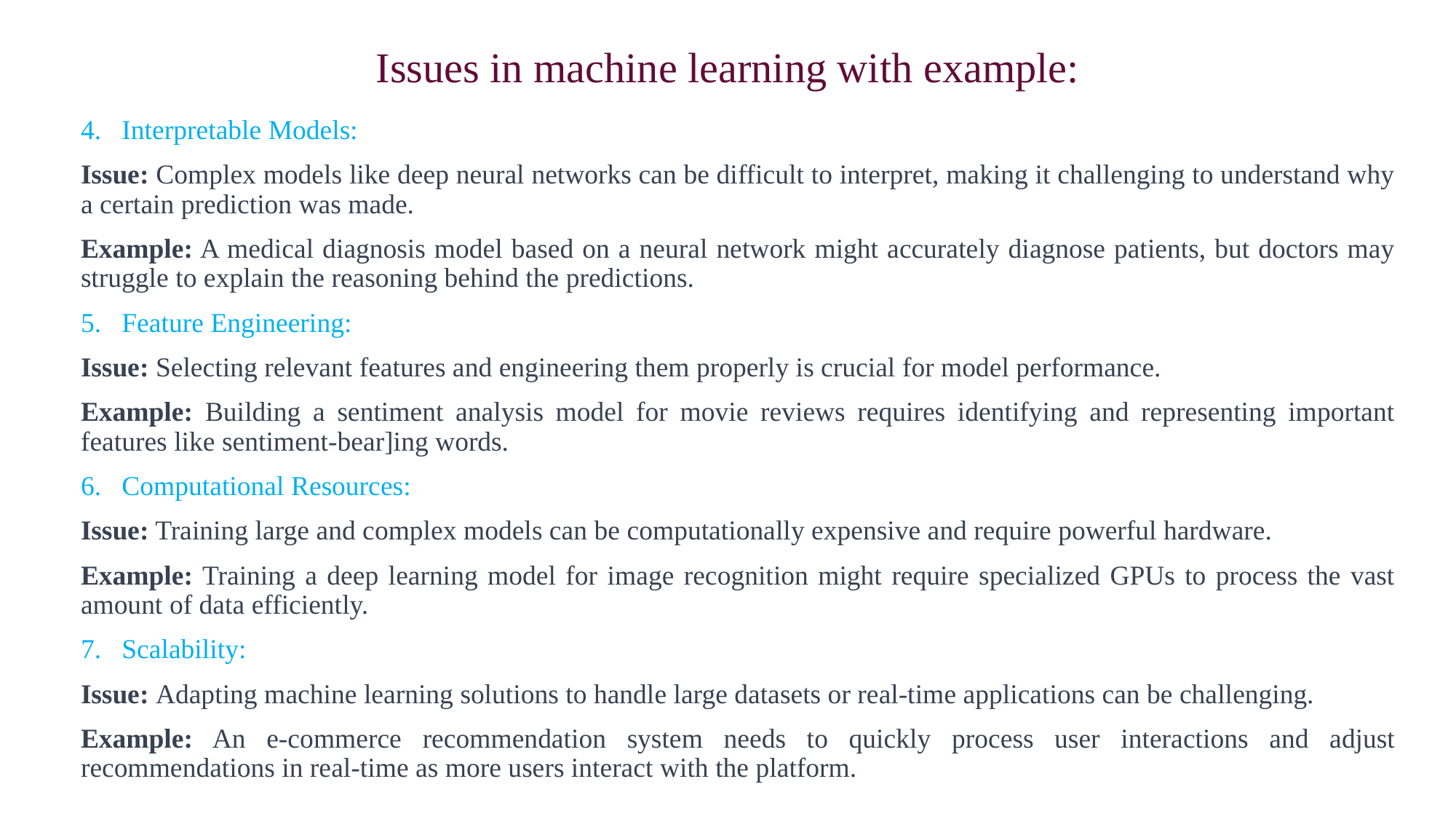

# Issues in machine learning with example:
Interpretable Models:
Issue: Complex models like deep neural networks can be difficult to interpret, making it challenging to understand why a certain prediction was made.
Example: A medical diagnosis model based on a neural network might accurately diagnose patients, but doctors may struggle to explain the reasoning behind the predictions.
Feature Engineering:
Issue: Selecting relevant features and engineering them properly is crucial for model performance.
Example: Building a sentiment analysis model for movie reviews requires identifying and representing important features like sentiment-bear]ing words.
Computational Resources:
Issue: Training large and complex models can be computationally expensive and require powerful hardware.
Example: Training a deep learning model for image recognition might require specialized GPUs to process the vast amount of data efficiently.
Scalability:
Issue: Adapting machine learning solutions to handle large datasets or real-time applications can be challenging.
Example: An e-commerce recommendation system needs to quickly process user interactions and adjust recommendations in real-time as more users interact with the platform.